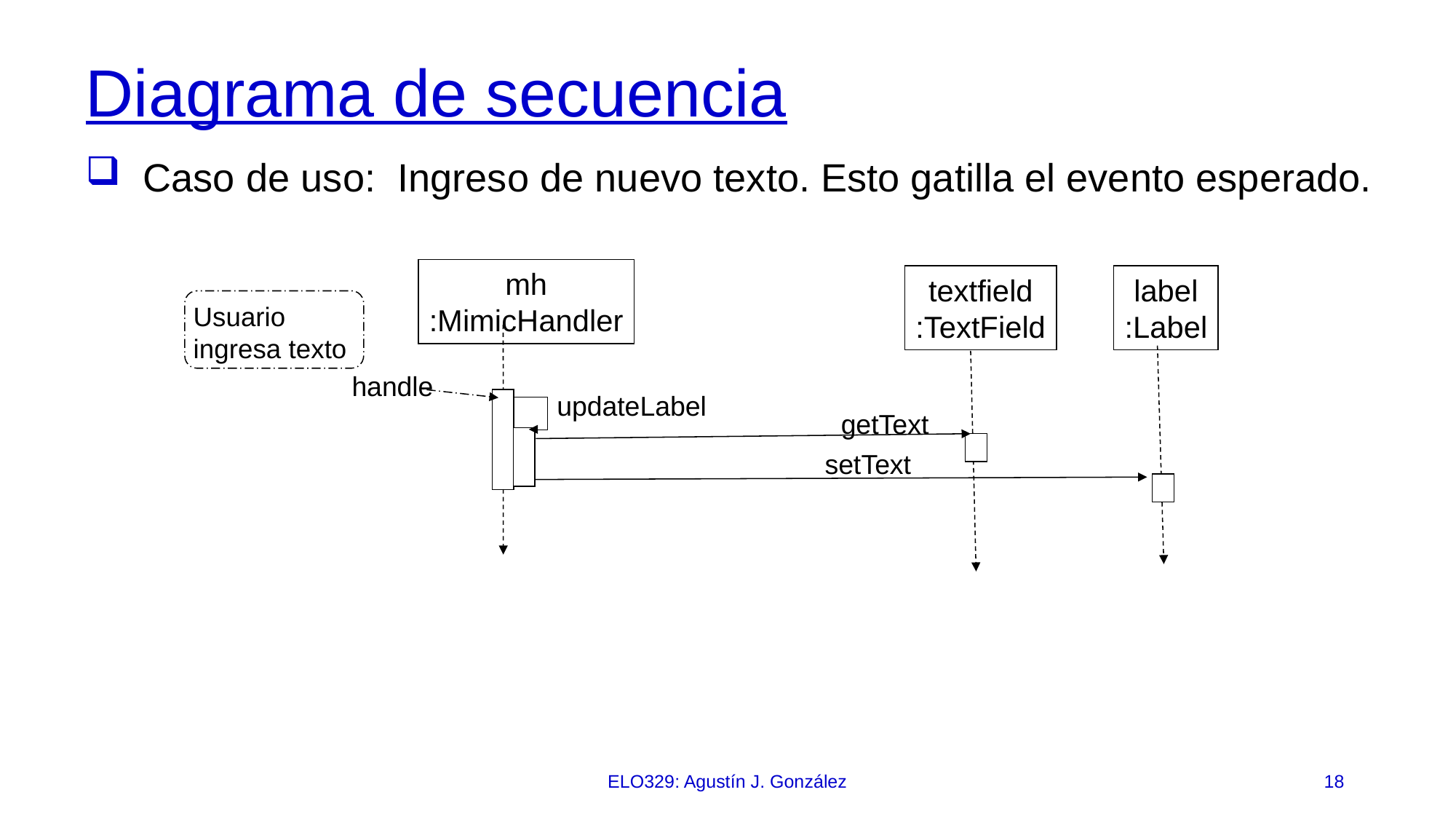

# Diagrama de secuencia
Caso de uso:  Ingreso de nuevo texto. Esto gatilla el evento esperado.
mh
:MimicHandler
textfield
:TextField
label
:Label
Usuario
ingresa texto

handle
updateLabel

getText

setText

ELO329: Agustín J. González
18